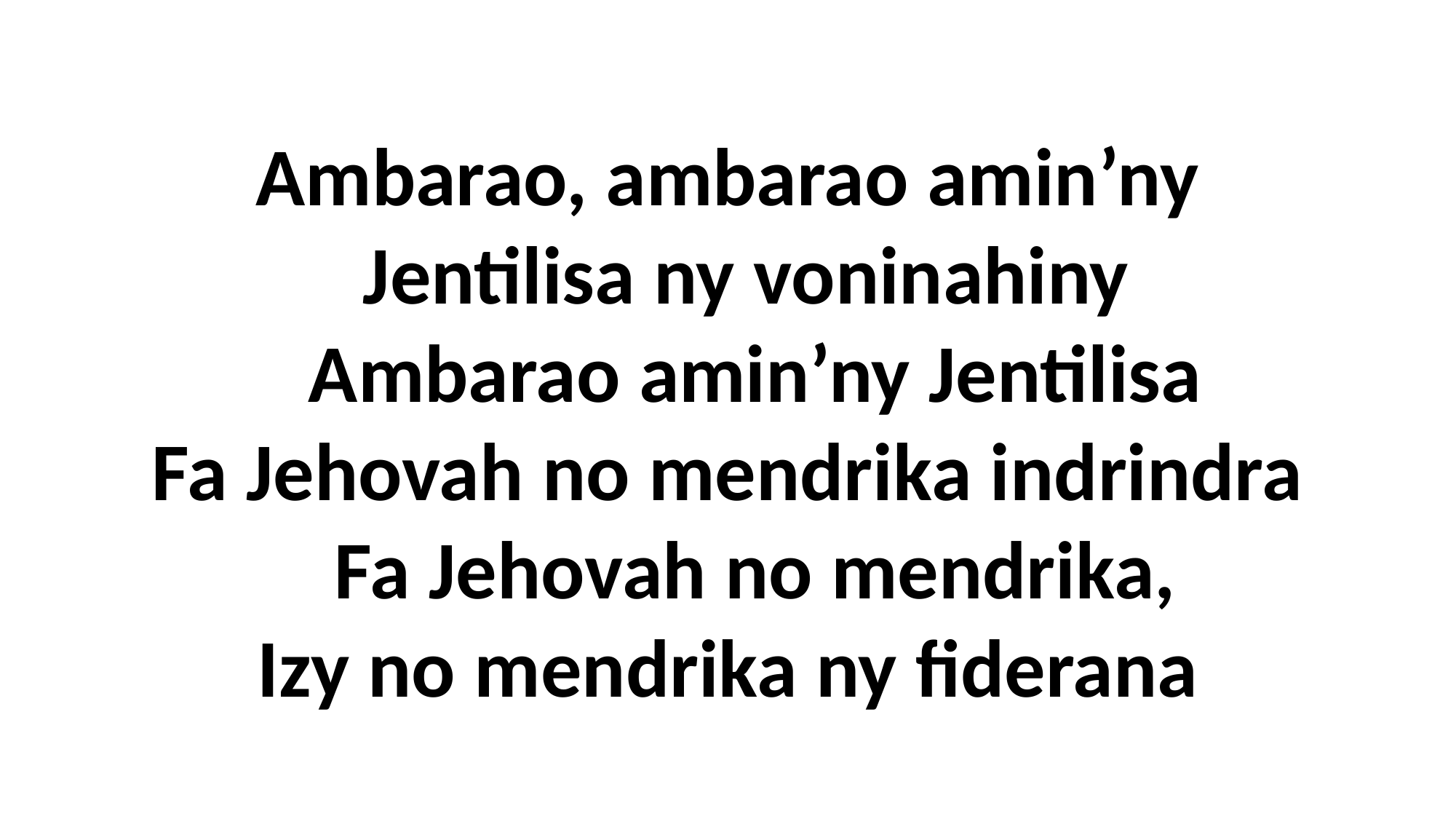

Ambarao, ambarao amin’ny
  Jentilisa ny voninahiny
   Ambarao amin’ny Jentilisa
Fa Jehovah no mendrika indrindra
   Fa Jehovah no mendrika,
Izy no mendrika ny fiderana